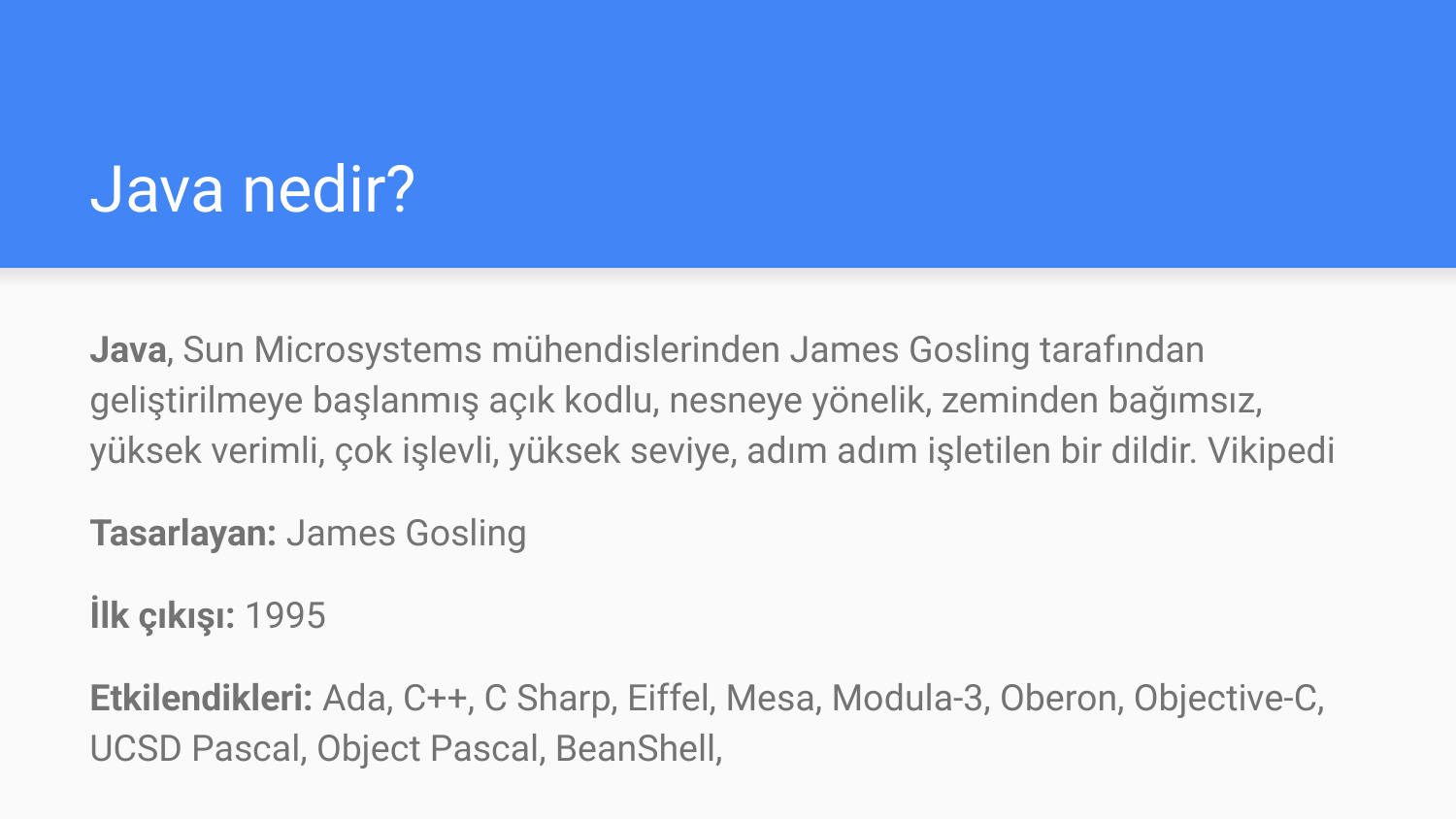

# Java nedir?
Java, Sun Microsystems mühendislerinden James Gosling tarafından geliştirilmeye başlanmış açık kodlu, nesneye yönelik, zeminden bağımsız, yüksek verimli, çok işlevli, yüksek seviye, adım adım işletilen bir dildir. Vikipedi
Tasarlayan: James Gosling
İlk çıkışı: 1995
Etkilendikleri: Ada, C++, C Sharp, Eiffel, Mesa, Modula-3, Oberon, Objective-C, UCSD Pascal, Object Pascal, BeanShell,